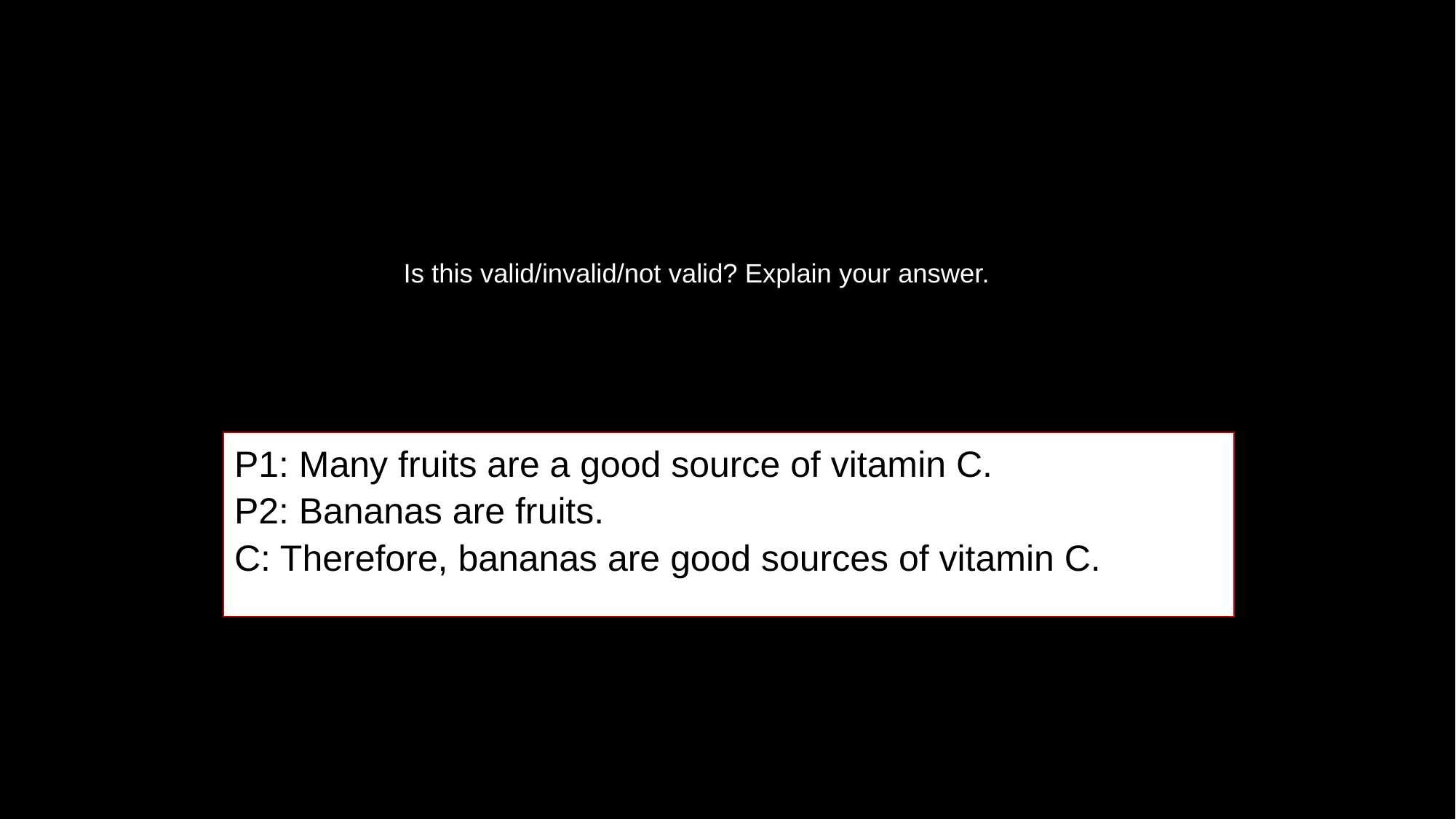

# Validity VI
Is this valid/invalid/not valid? Explain your answer.

P1: Many fruits are a good source of vitamin C.
P2: Bananas are fruits.
C: Therefore, bananas are good sources of vitamin C.